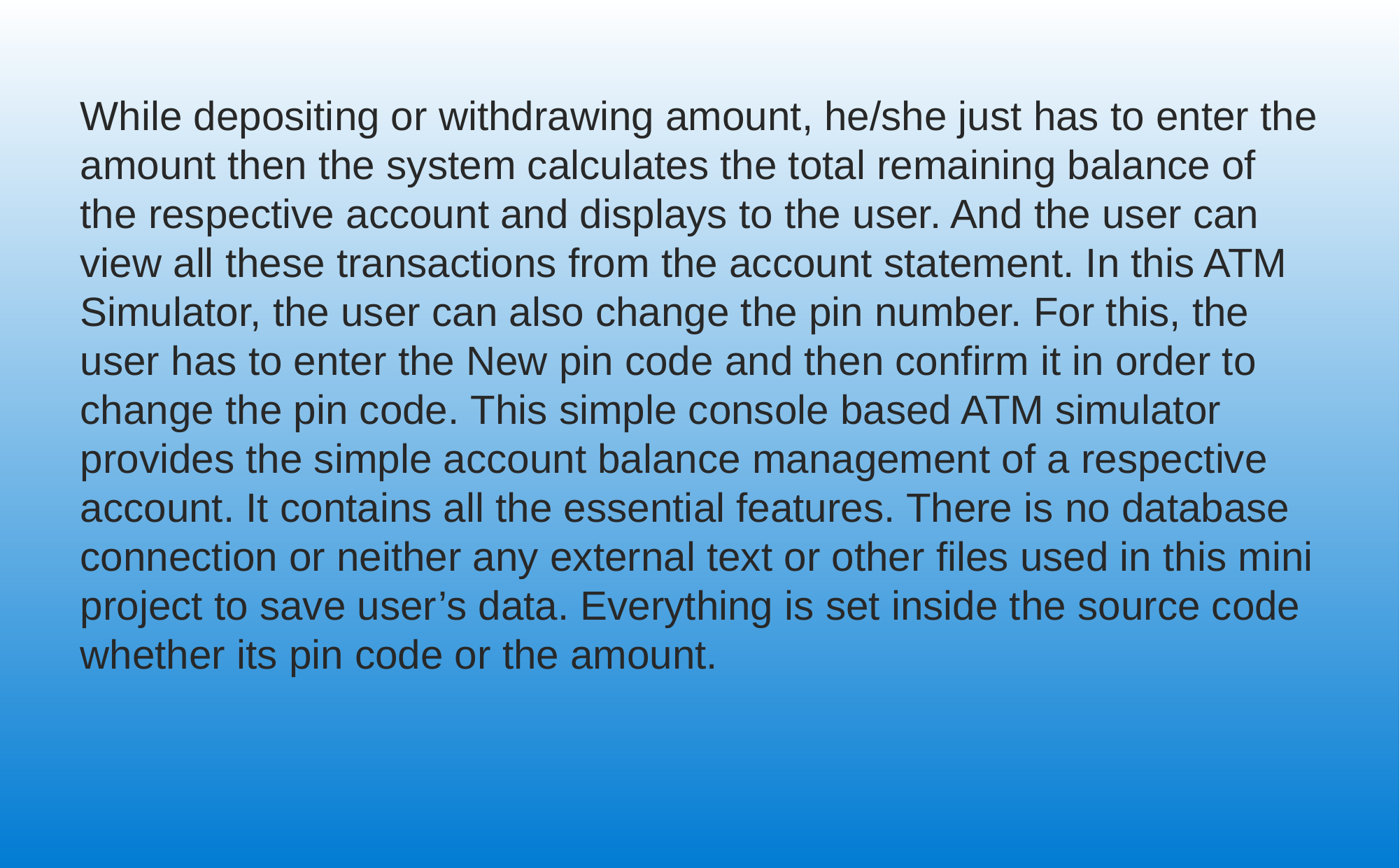

While depositing or withdrawing amount, he/she just has to enter the amount then the system calculates the total remaining balance of the respective account and displays to the user. And the user can view all these transactions from the account statement. In this ATM Simulator, the user can also change the pin number. For this, the user has to enter the New pin code and then confirm it in order to change the pin code. This simple console based ATM simulator provides the simple account balance management of a respective account. It contains all the essential features. There is no database connection or neither any external text or other files used in this mini project to save user’s data. Everything is set inside the source code whether its pin code or the amount.